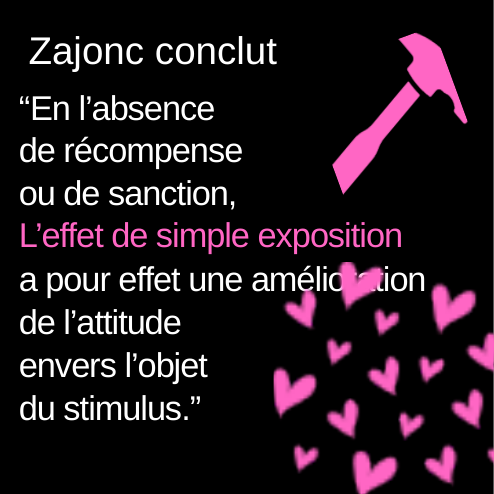

Zajonc conclut

“En l’absence
de récompense
ou de sanction,

a pour effet une amélioration
de l’attitude
envers l’objet
du stimulus.”
L’effet de simple exposition